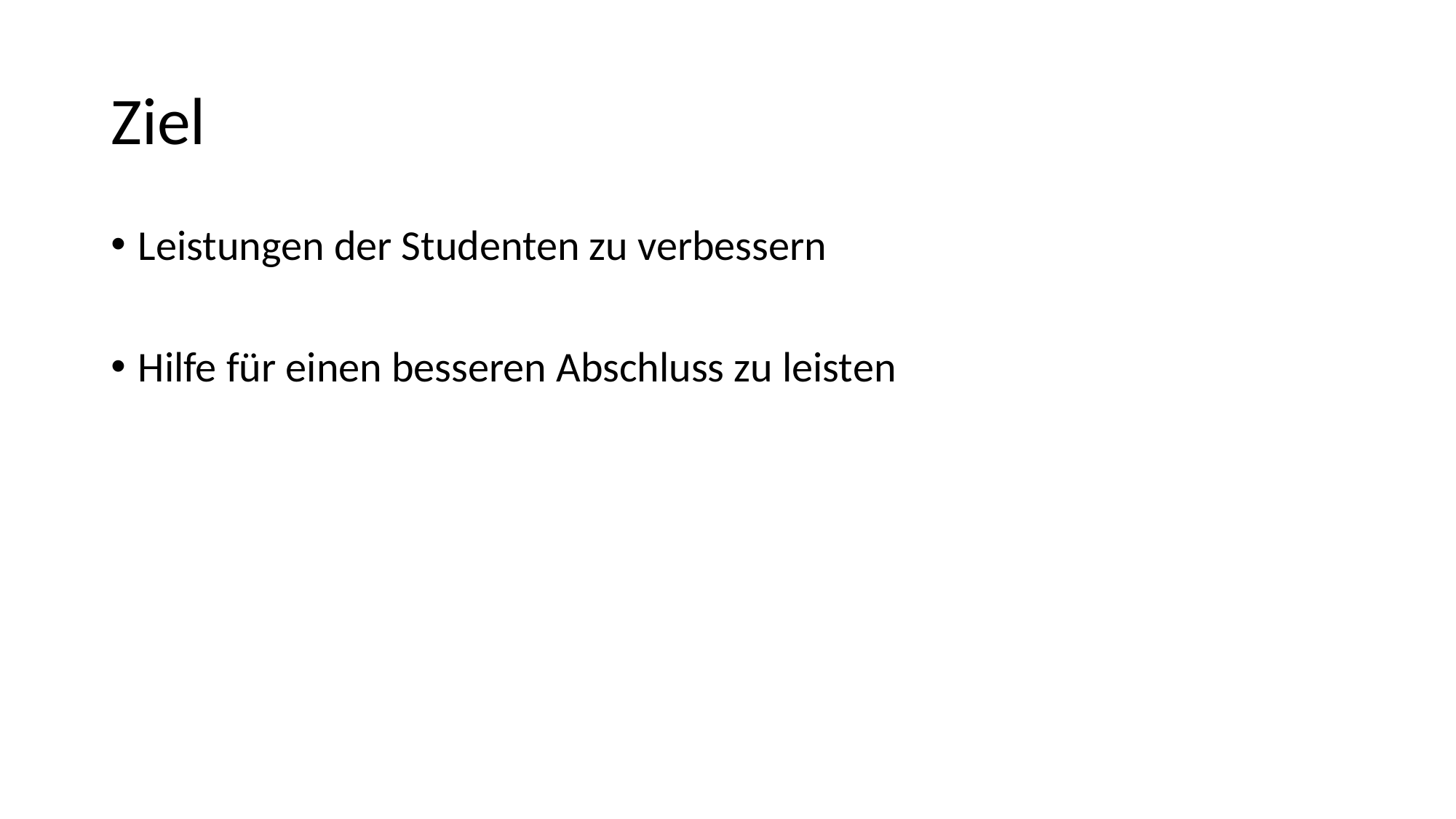

# Ziel
Leistungen der Studenten zu verbessern

Hilfe für einen besseren Abschluss zu leisten